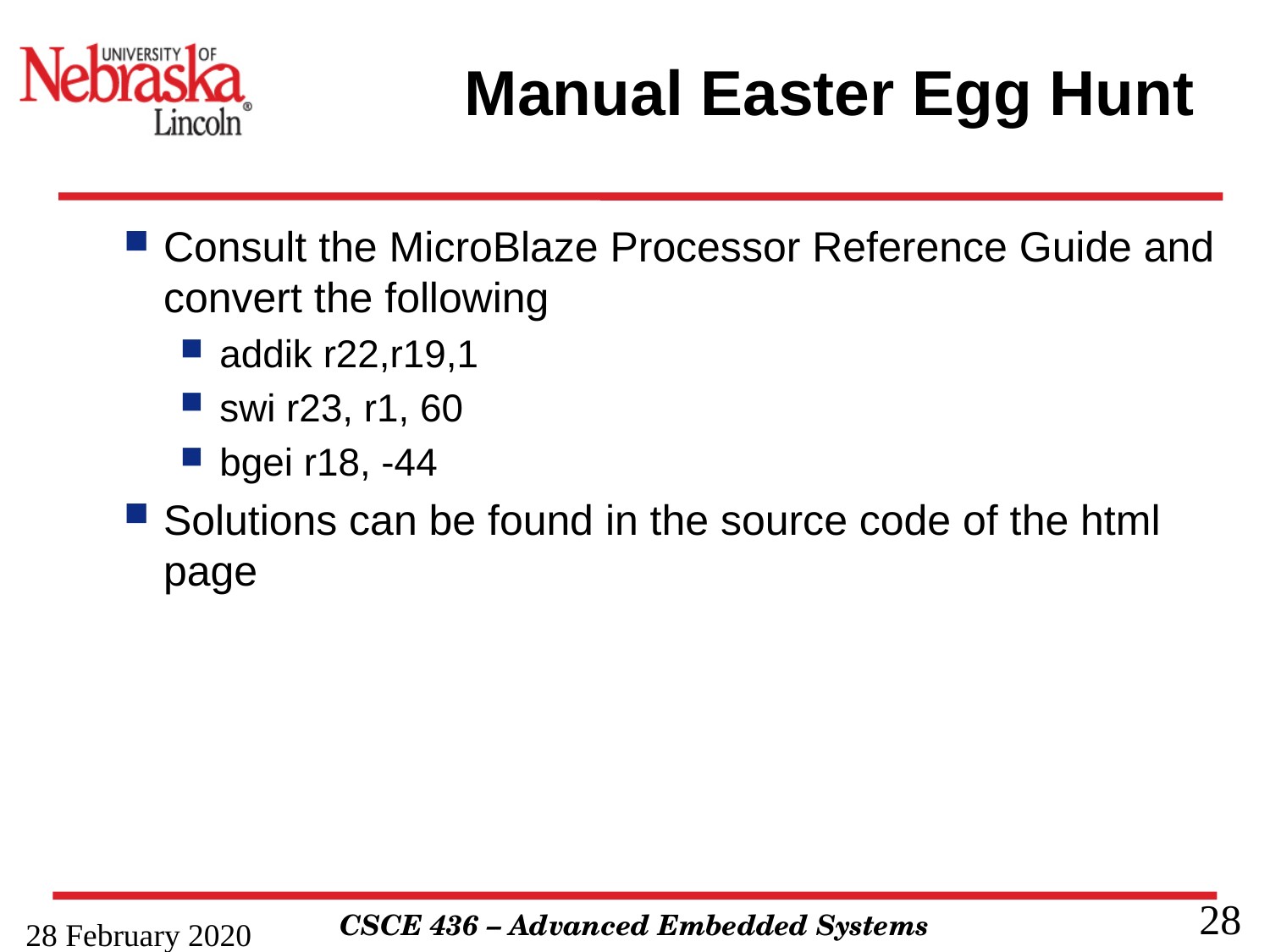

# Manual Easter Egg Hunt
Consult the MicroBlaze Processor Reference Guide and convert the following
addik r22,r19,1
swi r23, r1, 60
bgei r18, -44
Solutions can be found in the source code of the html page

28 February 2020
28